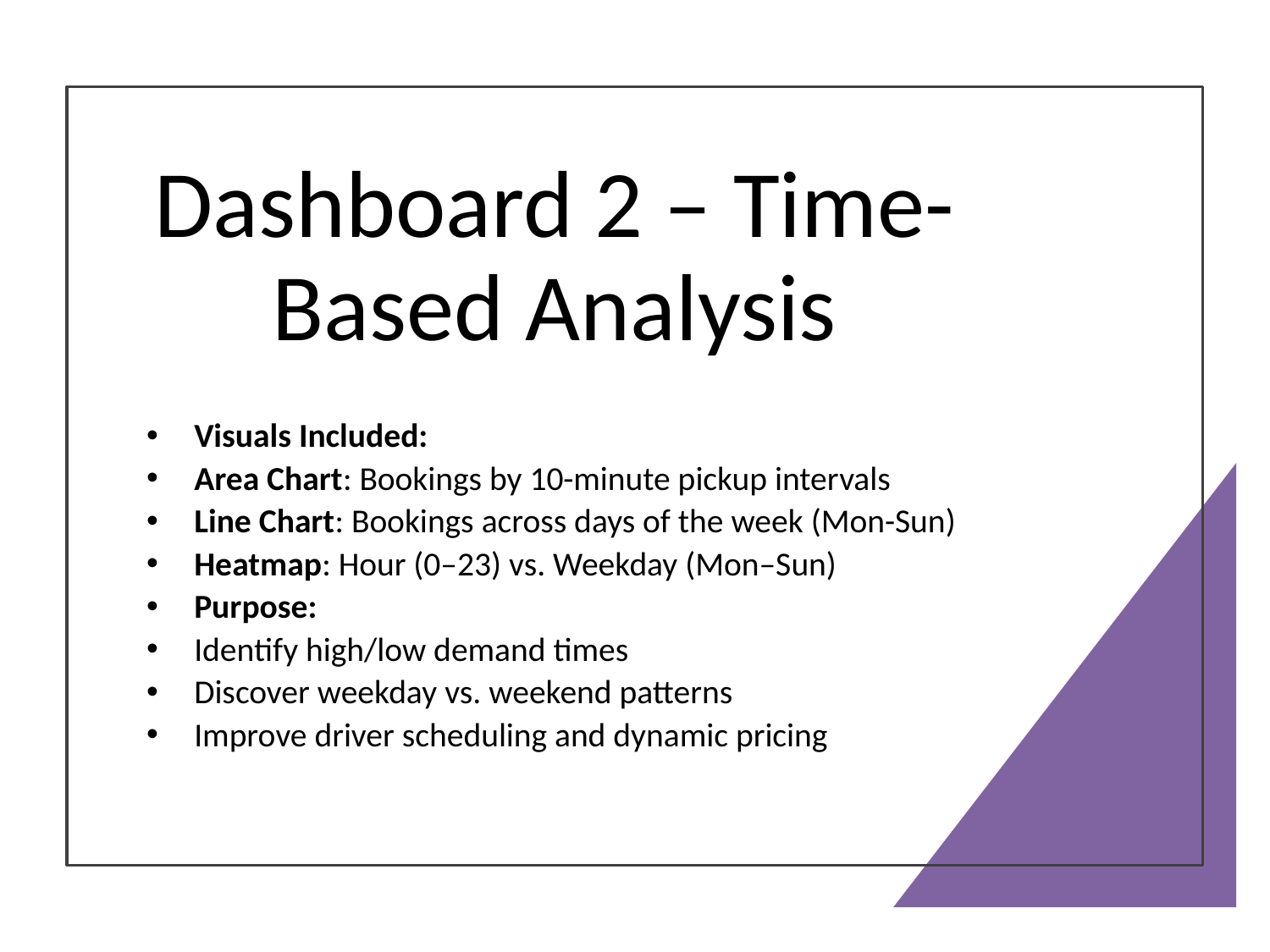

# Dashboard 2 – Time-Based Analysis
Visuals Included:
Area Chart: Bookings by 10-minute pickup intervals
Line Chart: Bookings across days of the week (Mon-Sun)
Heatmap: Hour (0–23) vs. Weekday (Mon–Sun)
Purpose:
Identify high/low demand times
Discover weekday vs. weekend patterns
Improve driver scheduling and dynamic pricing